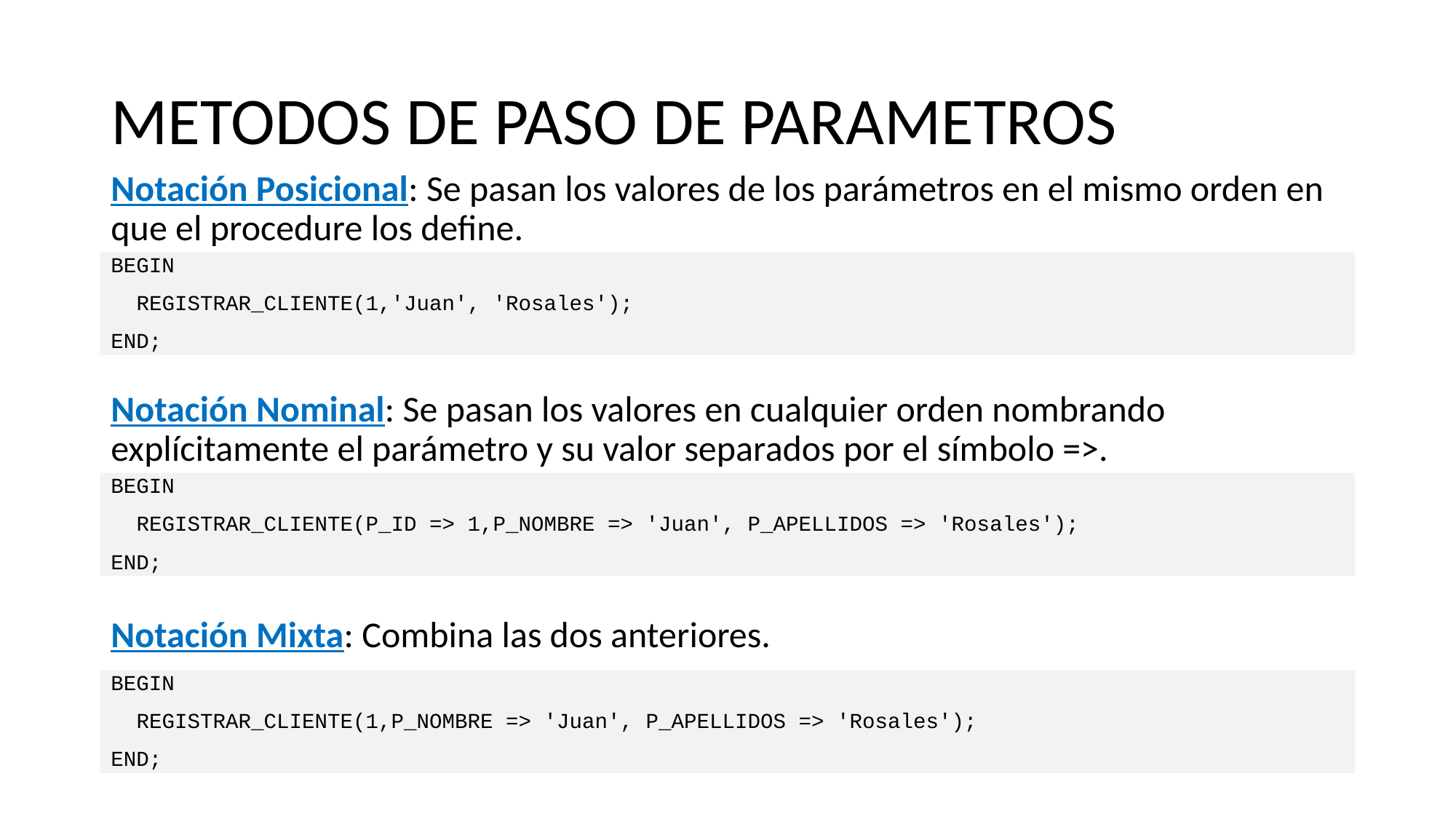

# METODOS DE PASO DE PARAMETROS
Notación Posicional: Se pasan los valores de los parámetros en el mismo orden en que el procedure los define.

BEGIN
  REGISTRAR_CLIENTE(1,'Juan', 'Rosales');
END;
Notación Nominal: Se pasan los valores en cualquier orden nombrando explícitamente el parámetro y su valor separados por el símbolo =>.
BEGIN
  REGISTRAR_CLIENTE(P_ID => 1,P_NOMBRE => 'Juan', P_APELLIDOS => 'Rosales');
END;
Notación Mixta: Combina las dos anteriores.
BEGIN
  REGISTRAR_CLIENTE(1,P_NOMBRE => 'Juan', P_APELLIDOS => 'Rosales');
END;